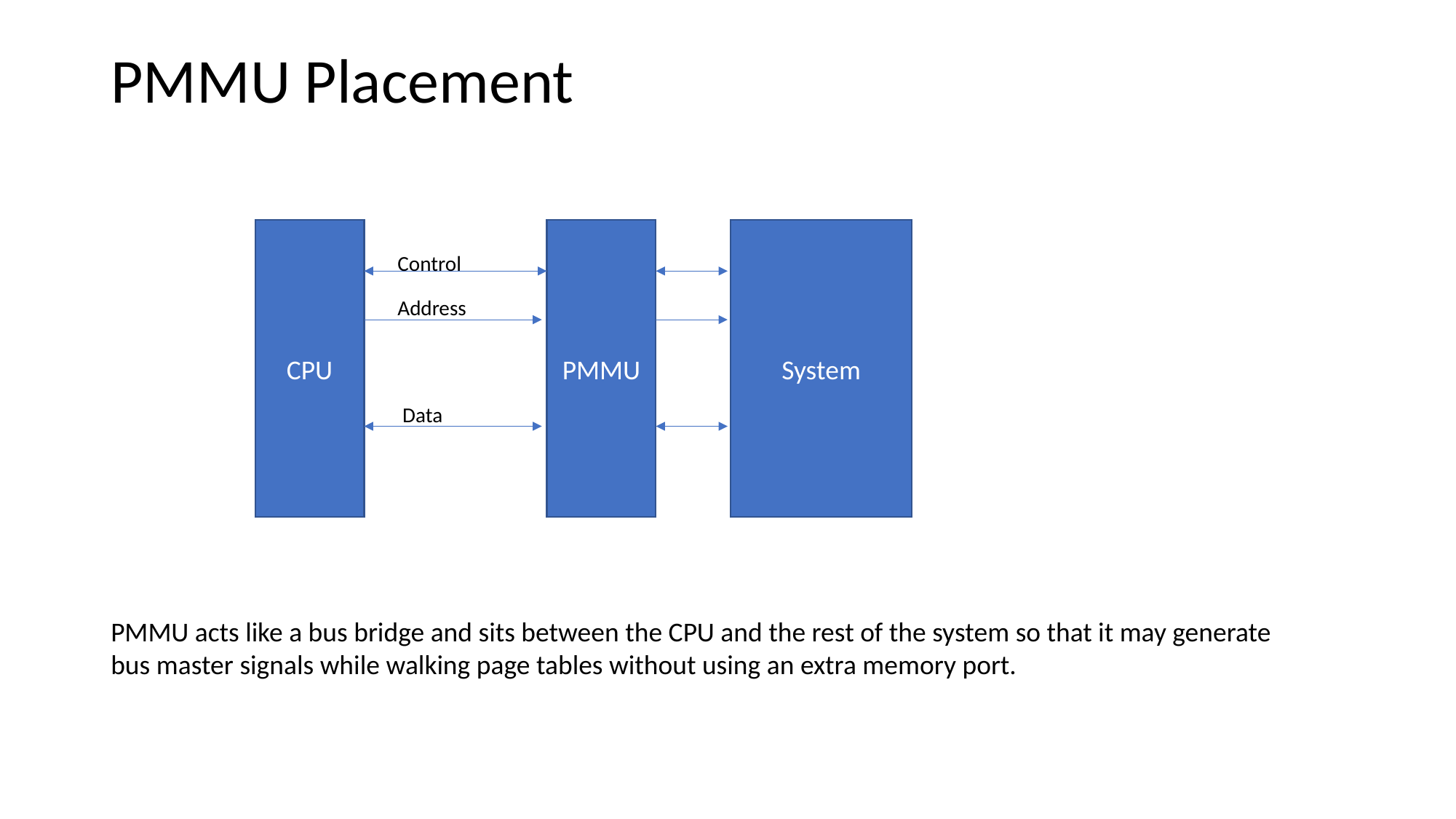

# PMMU Placement
System
CPU
PMMU
Control
Address
Data
PMMU acts like a bus bridge and sits between the CPU and the rest of the system so that it may generate bus master signals while walking page tables without using an extra memory port.